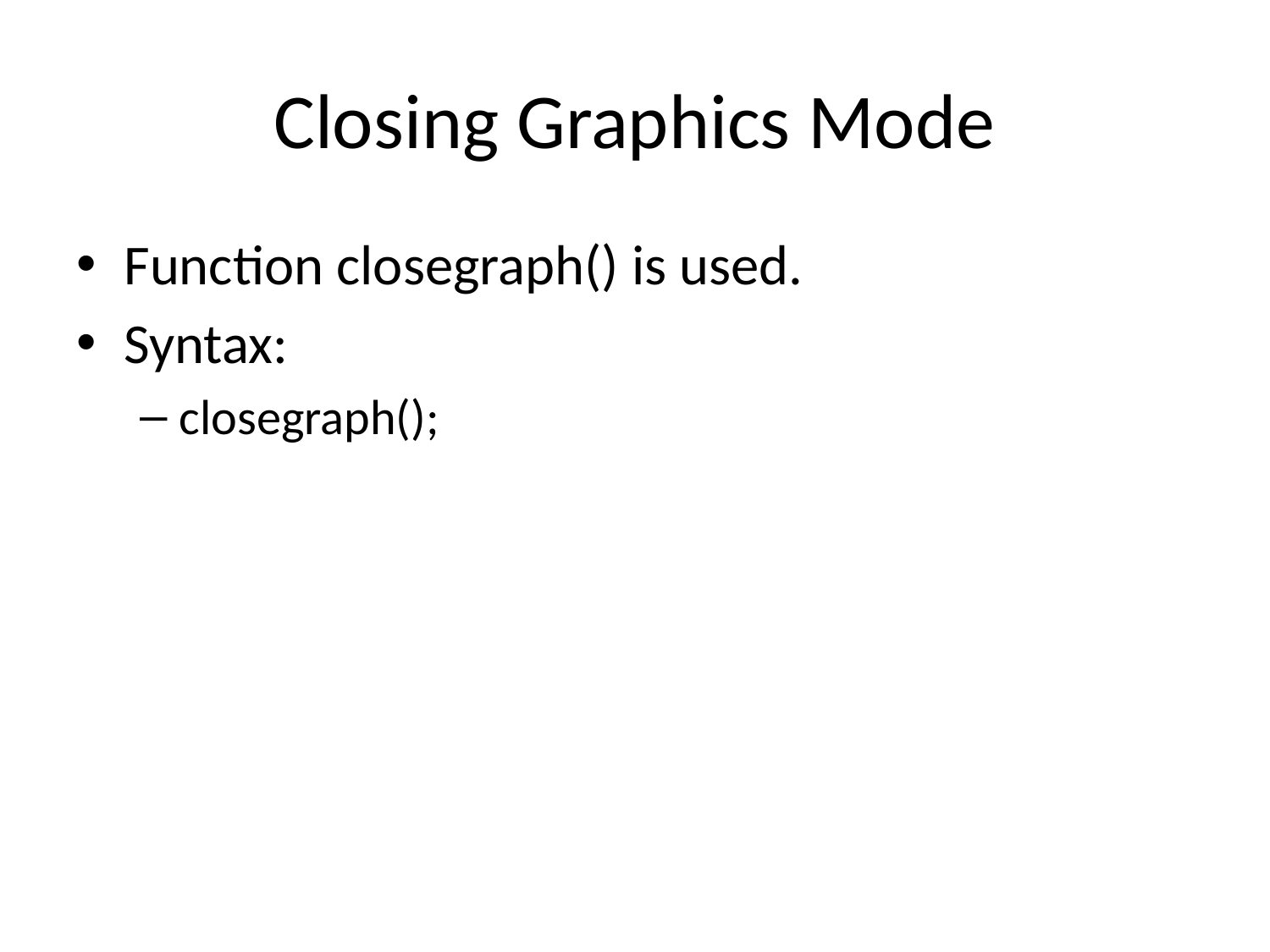

# Closing Graphics Mode
Function closegraph() is used.
Syntax:
closegraph();